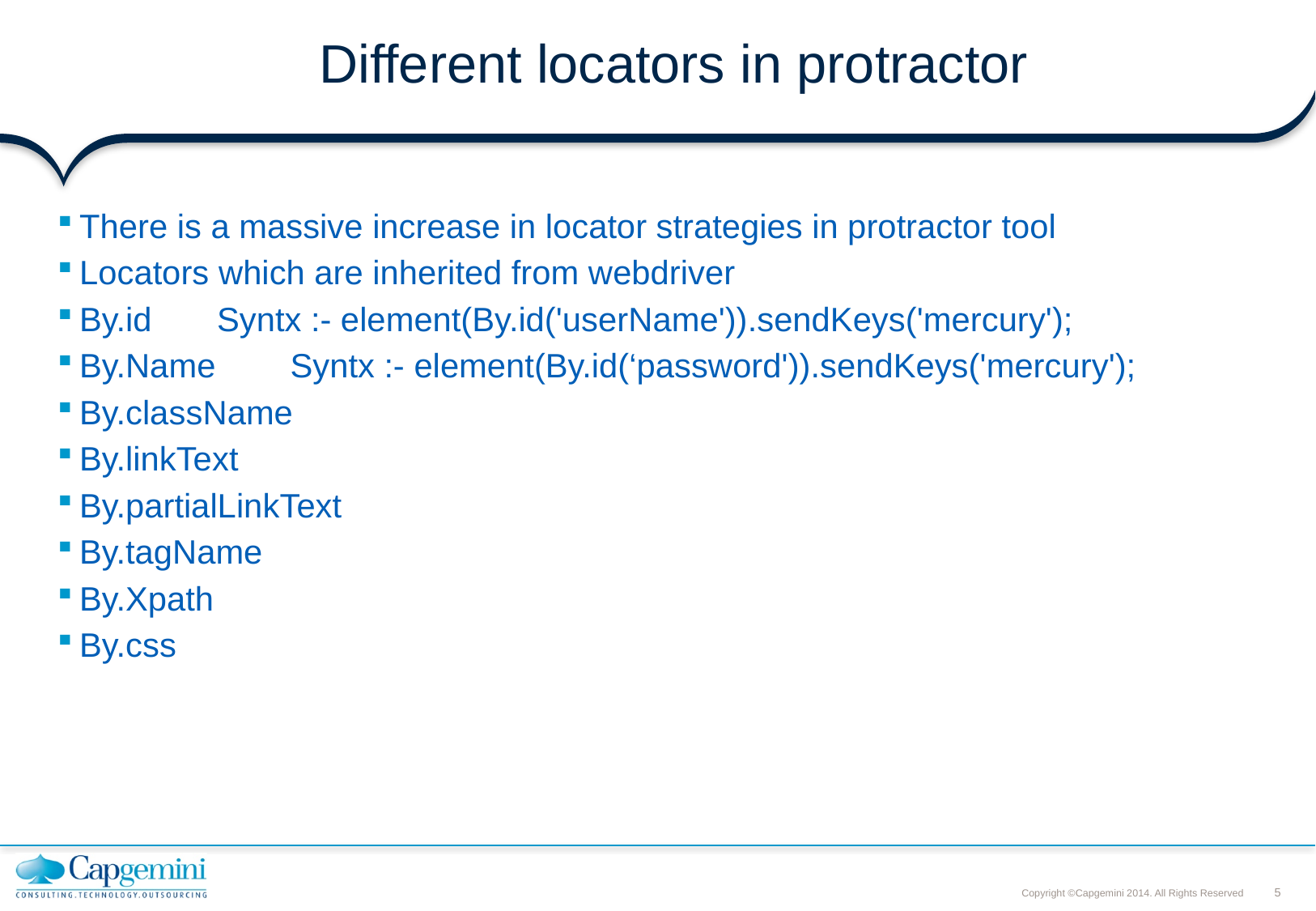

# Different locators in protractor
There is a massive increase in locator strategies in protractor tool
Locators which are inherited from webdriver
By.id       Syntx :- element(By.id('userName')).sendKeys('mercury');
By.Name        Syntx :- element(By.id(‘password')).sendKeys('mercury');
By.className
By.linkText
By.partialLinkText
By.tagName
By.Xpath
By.css